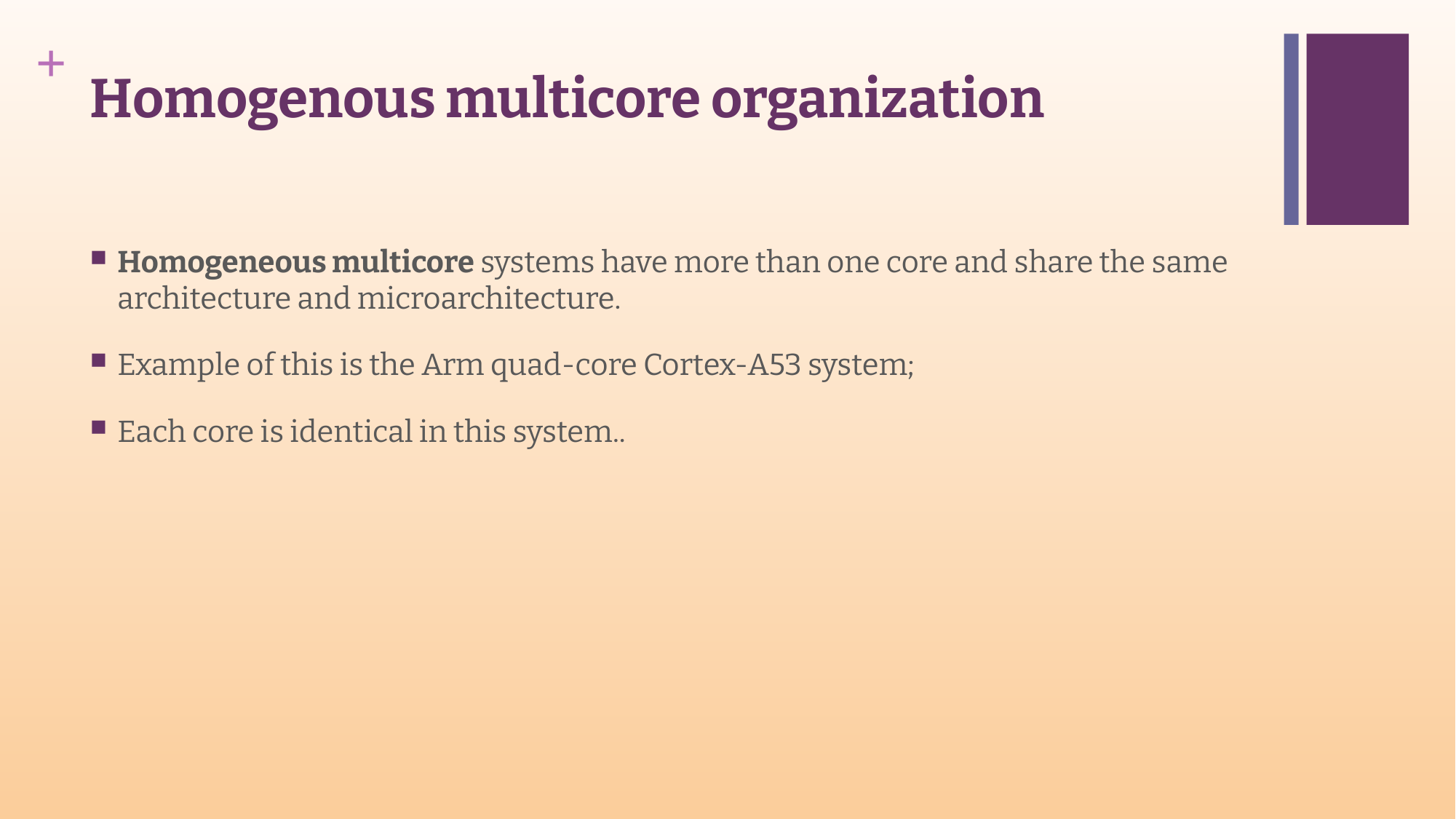

# Homogenous multicore organization
Homogeneous multicore systems have more than one core and share the same architecture and microarchitecture.
Example of this is the Arm quad-core Cortex-A53 system;
Each core is identical in this system..